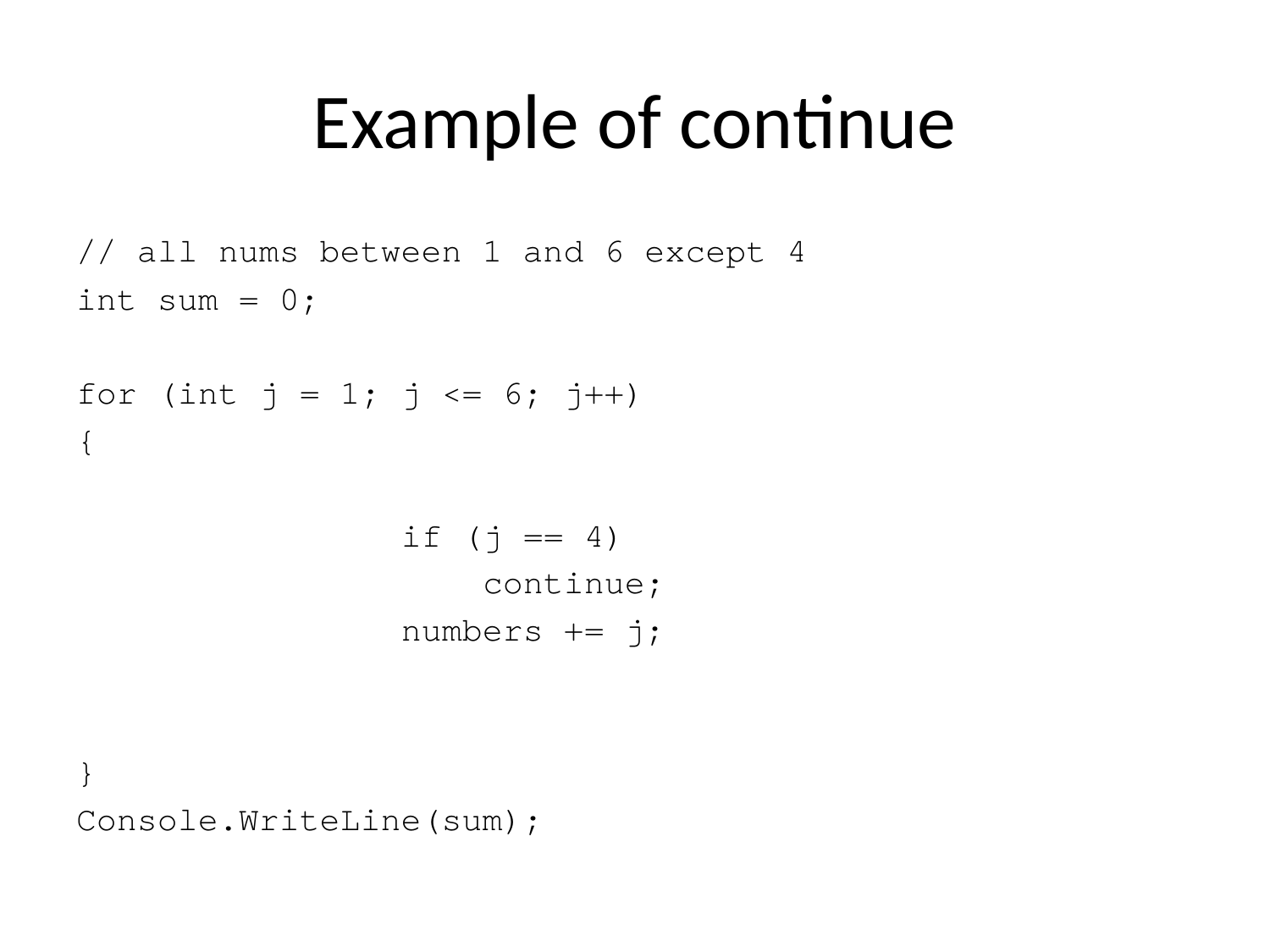

# Example of continue
// all nums between 1 and 6 except 4
int sum = 0;

for (int j = 1; j <= 6; j++)
{

                if (j == 4)
                    continue;
                numbers += j;

}
Console.WriteLine(sum);